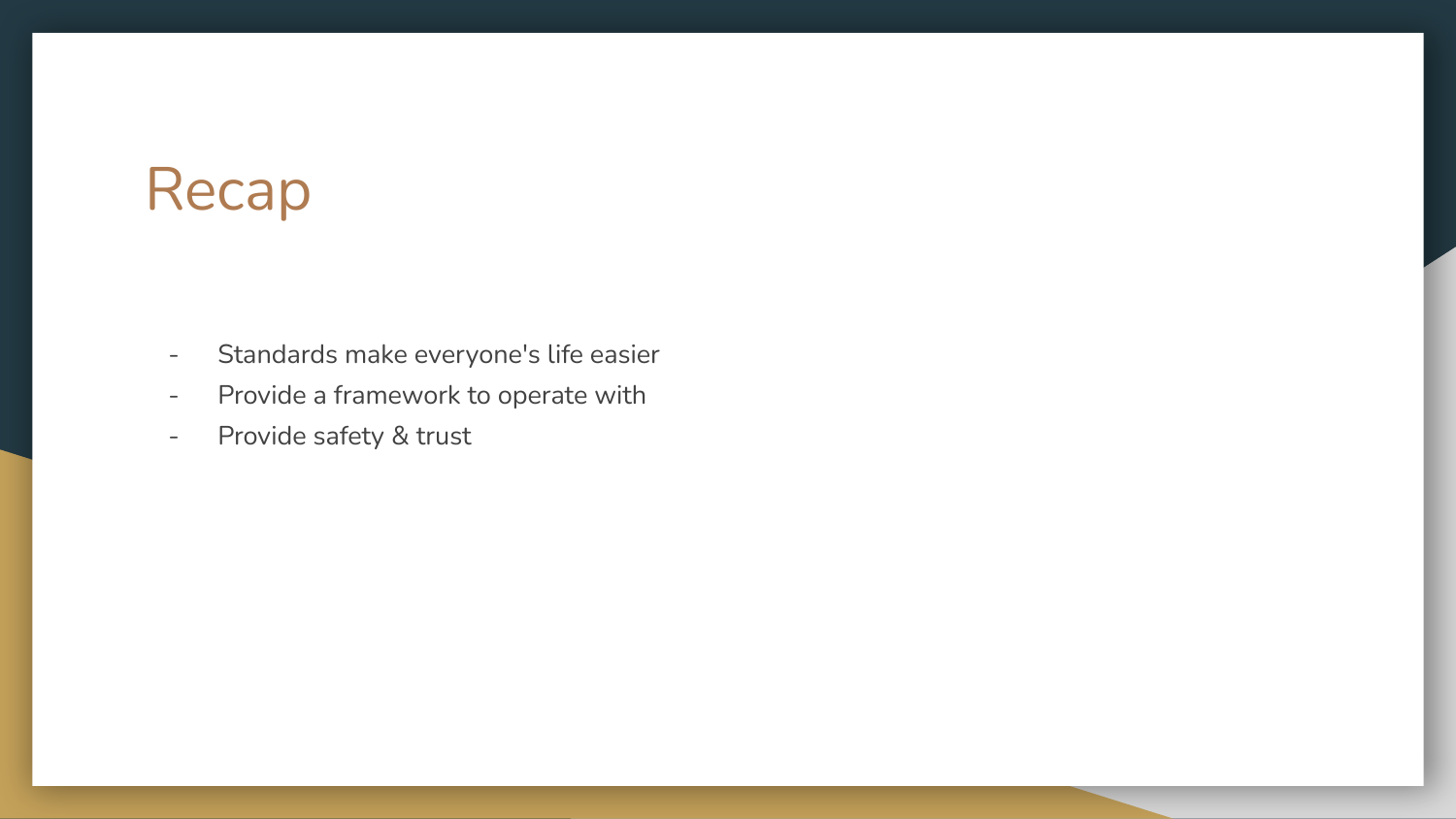

# Recap
Standards make everyone's life easier
Provide a framework to operate with
Provide safety & trust